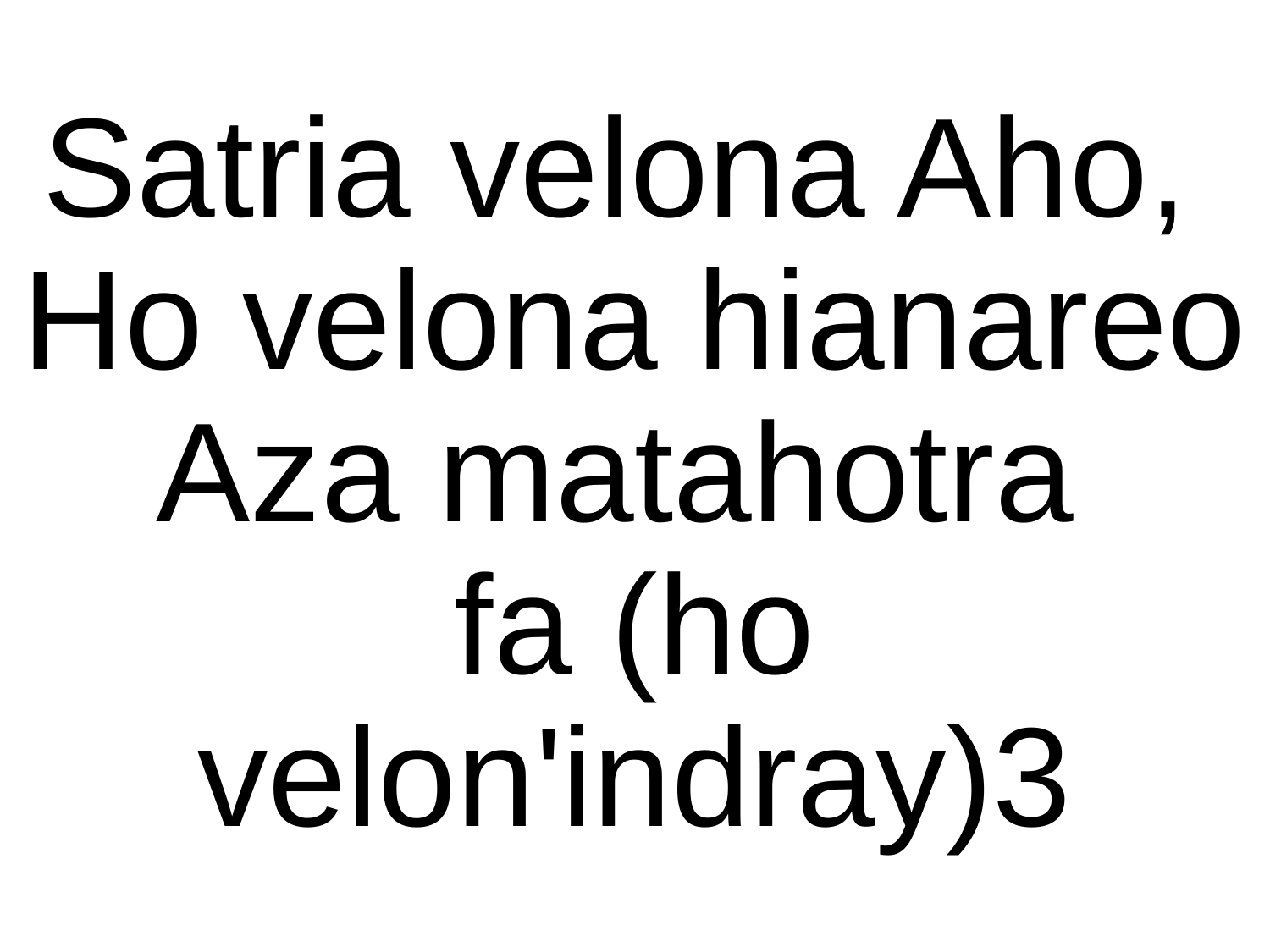

Satria velona Aho,
Ho velona hianareo
Aza matahotra
fa (ho velon'indray)3